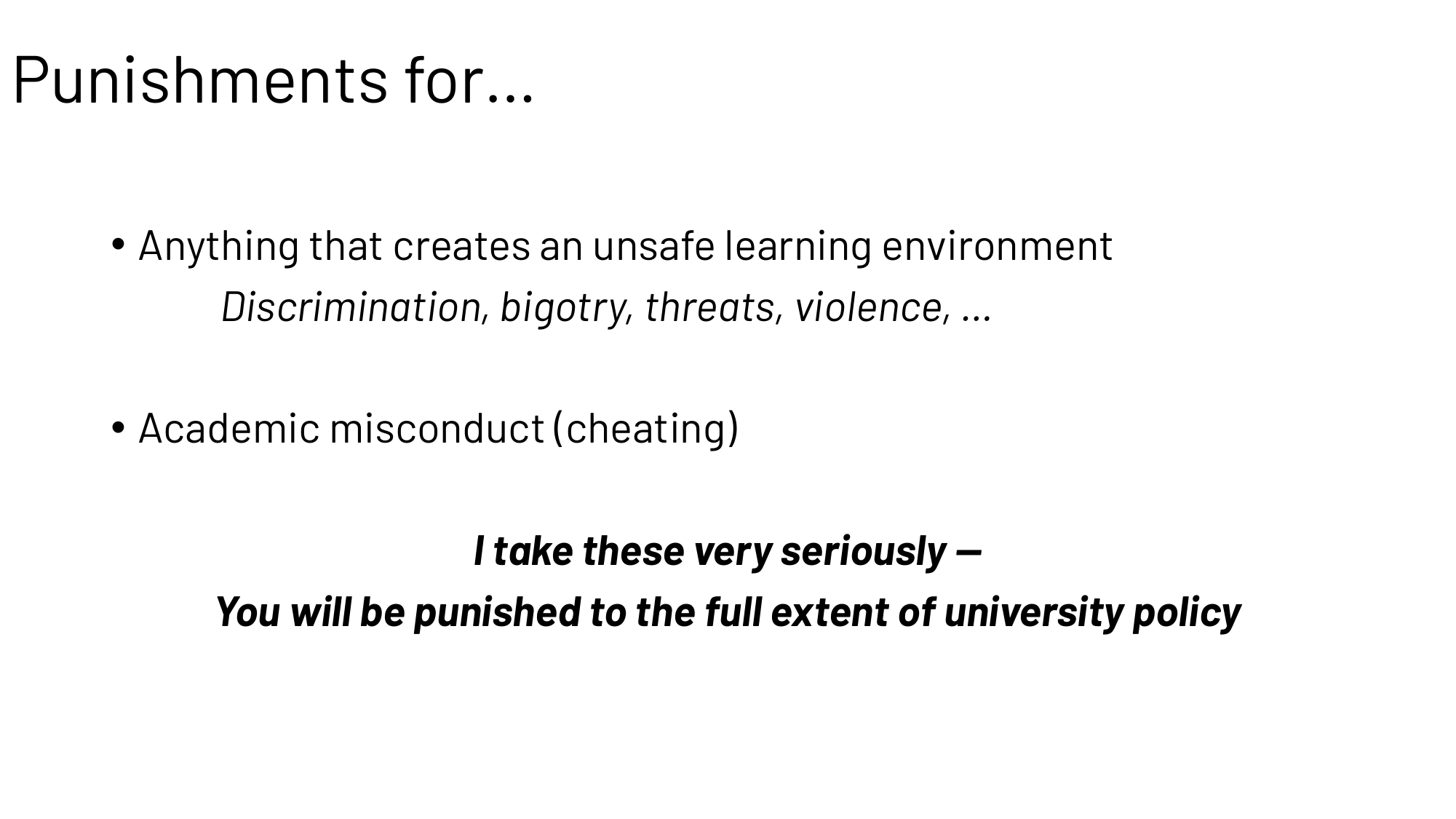

# Punishments for…
Anything that creates an unsafe learning environment
	Discrimination, bigotry, threats, violence, …

Academic misconduct (cheating)

I take these very seriously --
You will be punished to the full extent of university policy